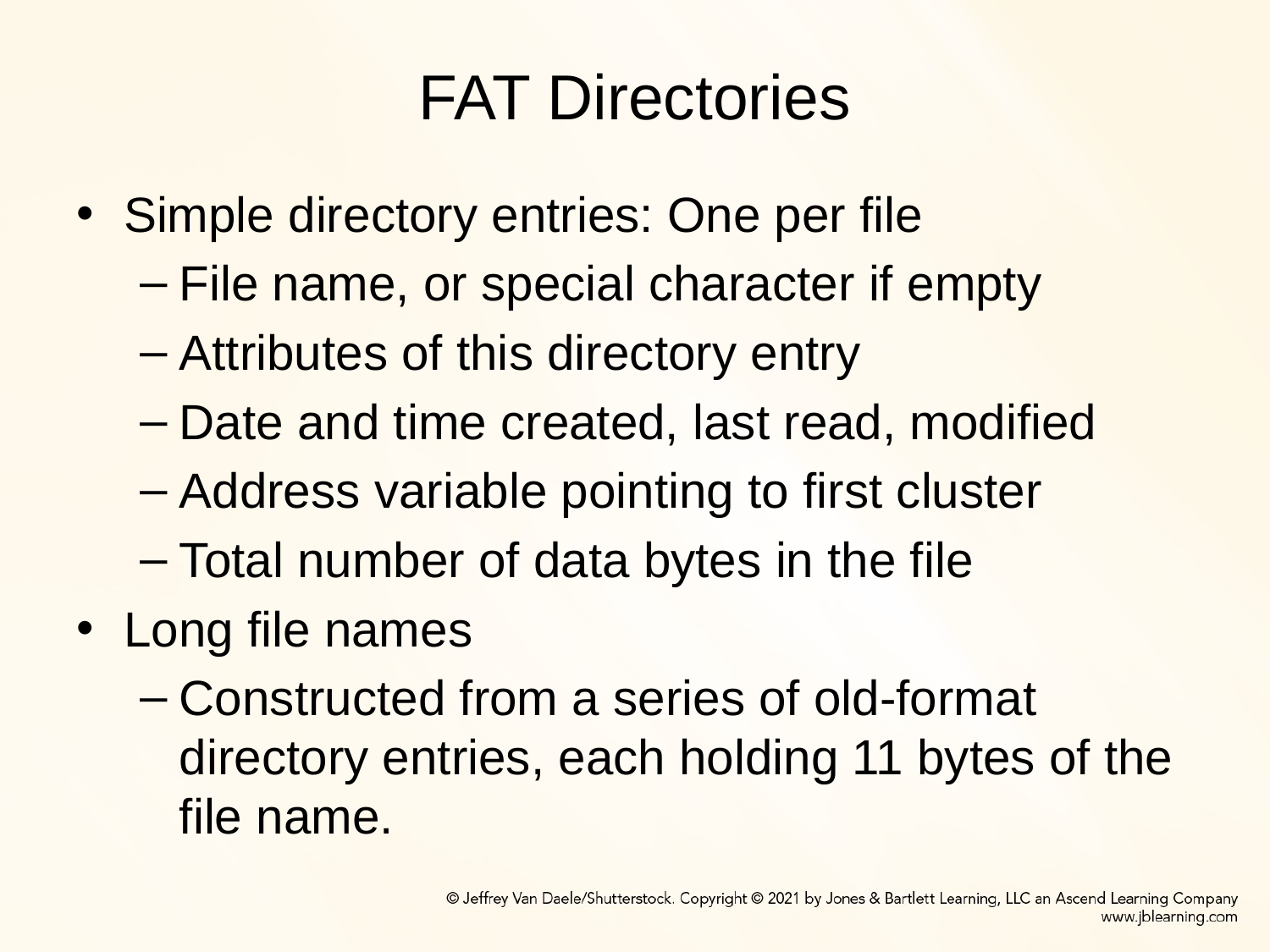

# FAT Directories
Simple directory entries: One per file
File name, or special character if empty
Attributes of this directory entry
Date and time created, last read, modified
Address variable pointing to first cluster
Total number of data bytes in the file
Long file names
Constructed from a series of old-format directory entries, each holding 11 bytes of the file name.